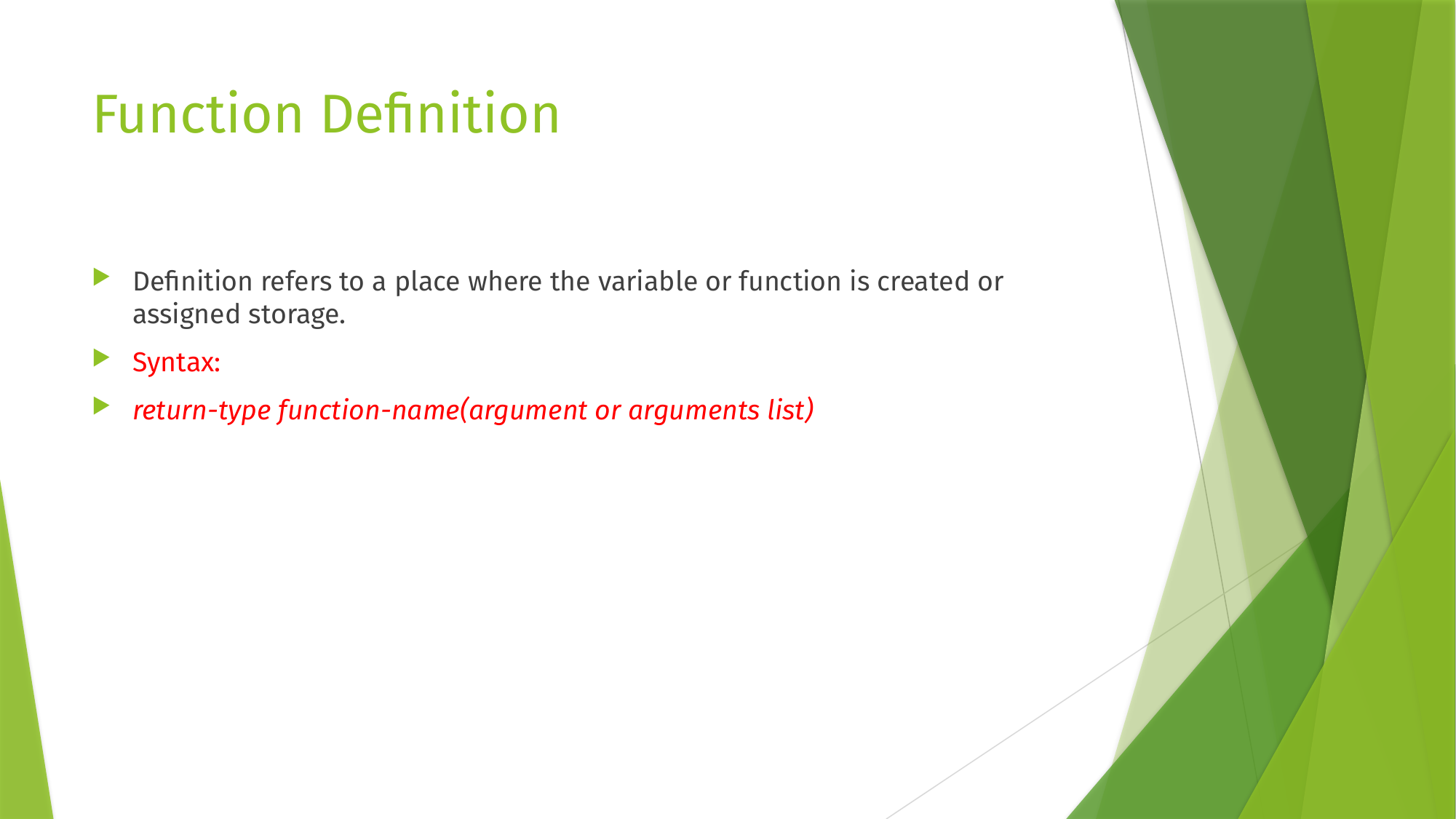

# Function Definition
Definition refers to a place where the variable or function is created or assigned storage.
Syntax:
return-type function-name(argument or arguments list)